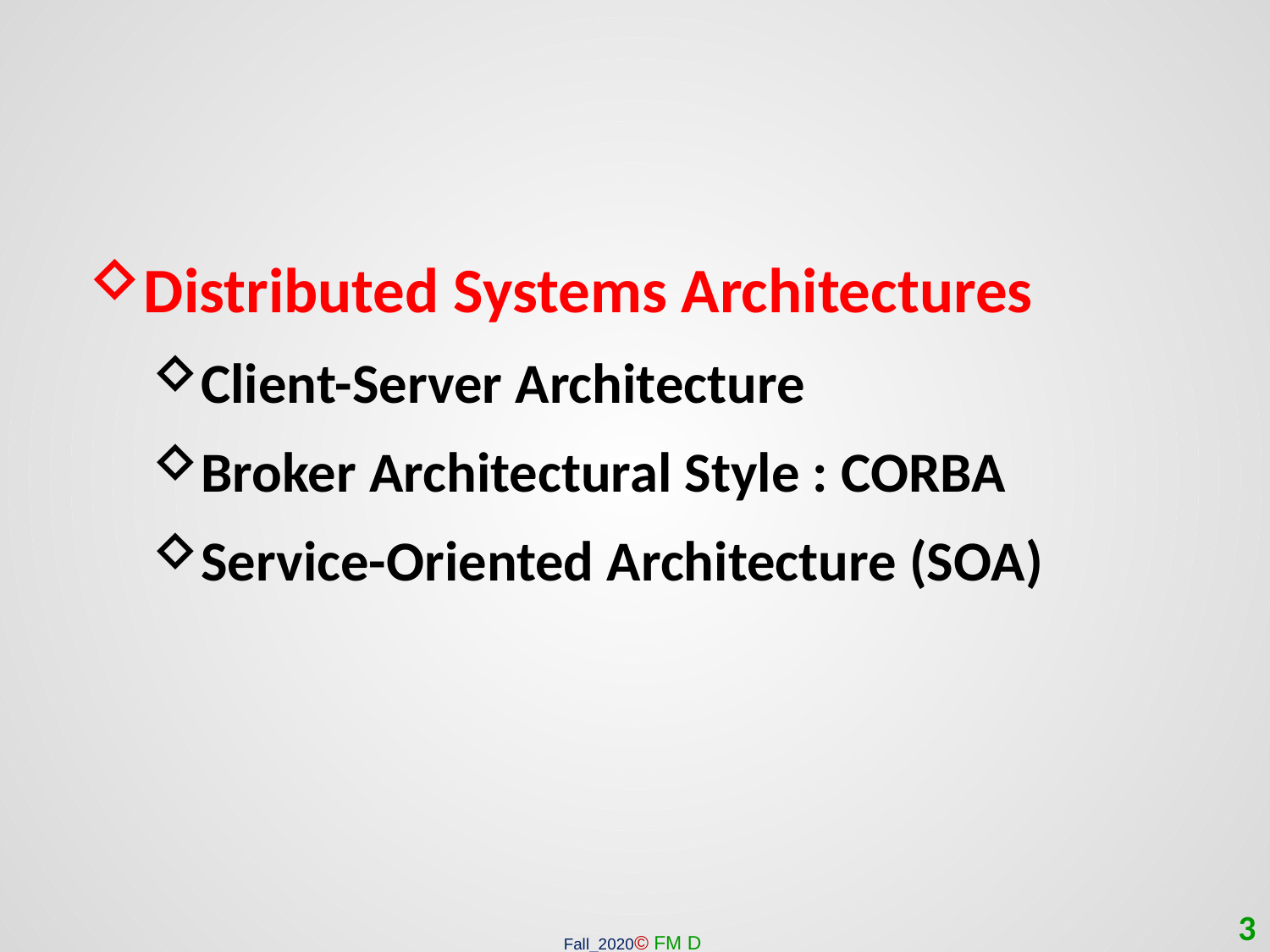

Distributed Systems Architectures
Client-Server Architecture
Broker Architectural Style : CORBA
Service-Oriented Architecture (SOA)

3